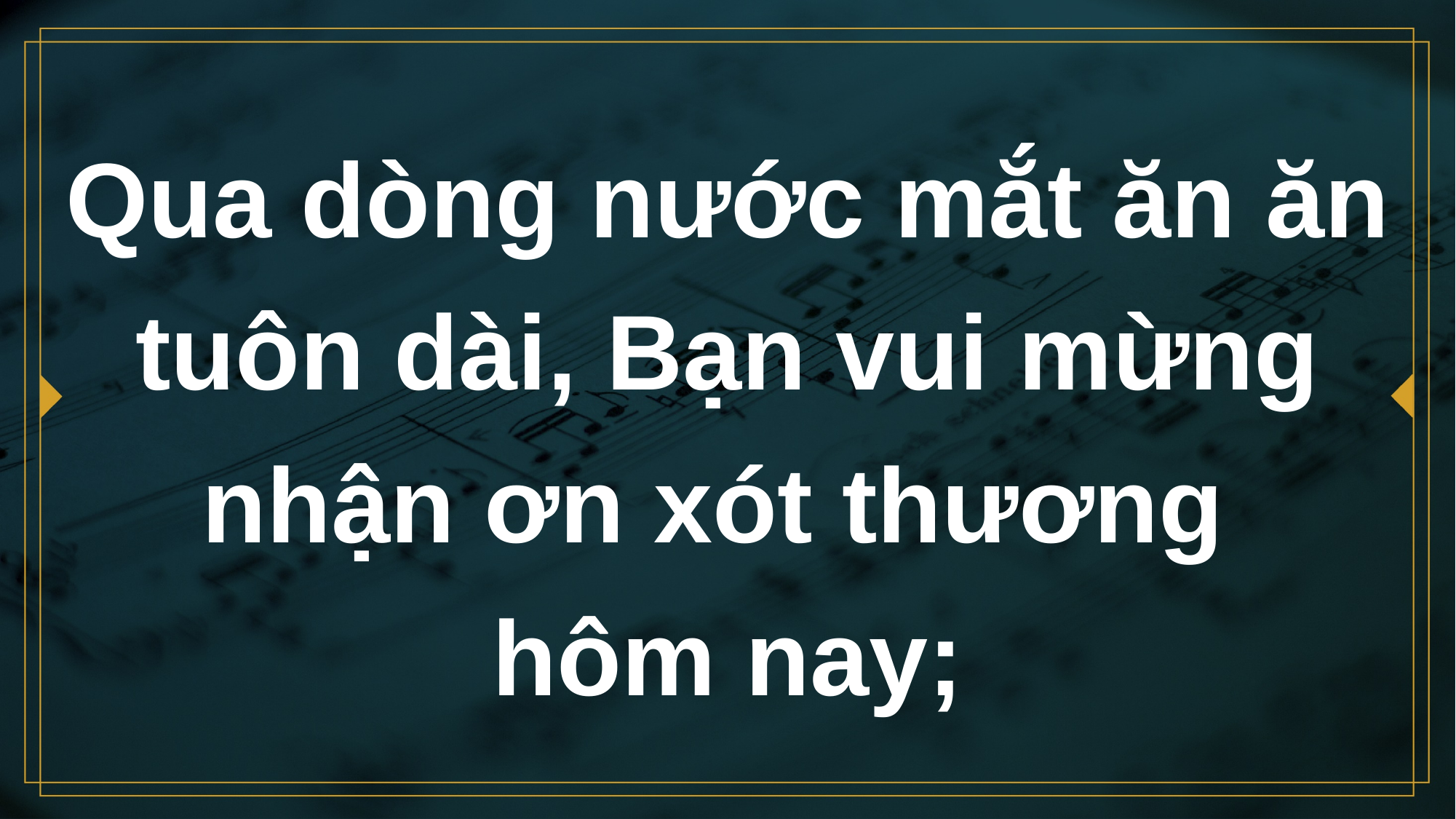

# Qua dòng nước mắt ăn ăn tuôn dài, Bạn vui mừng nhận ơn xót thương hôm nay;